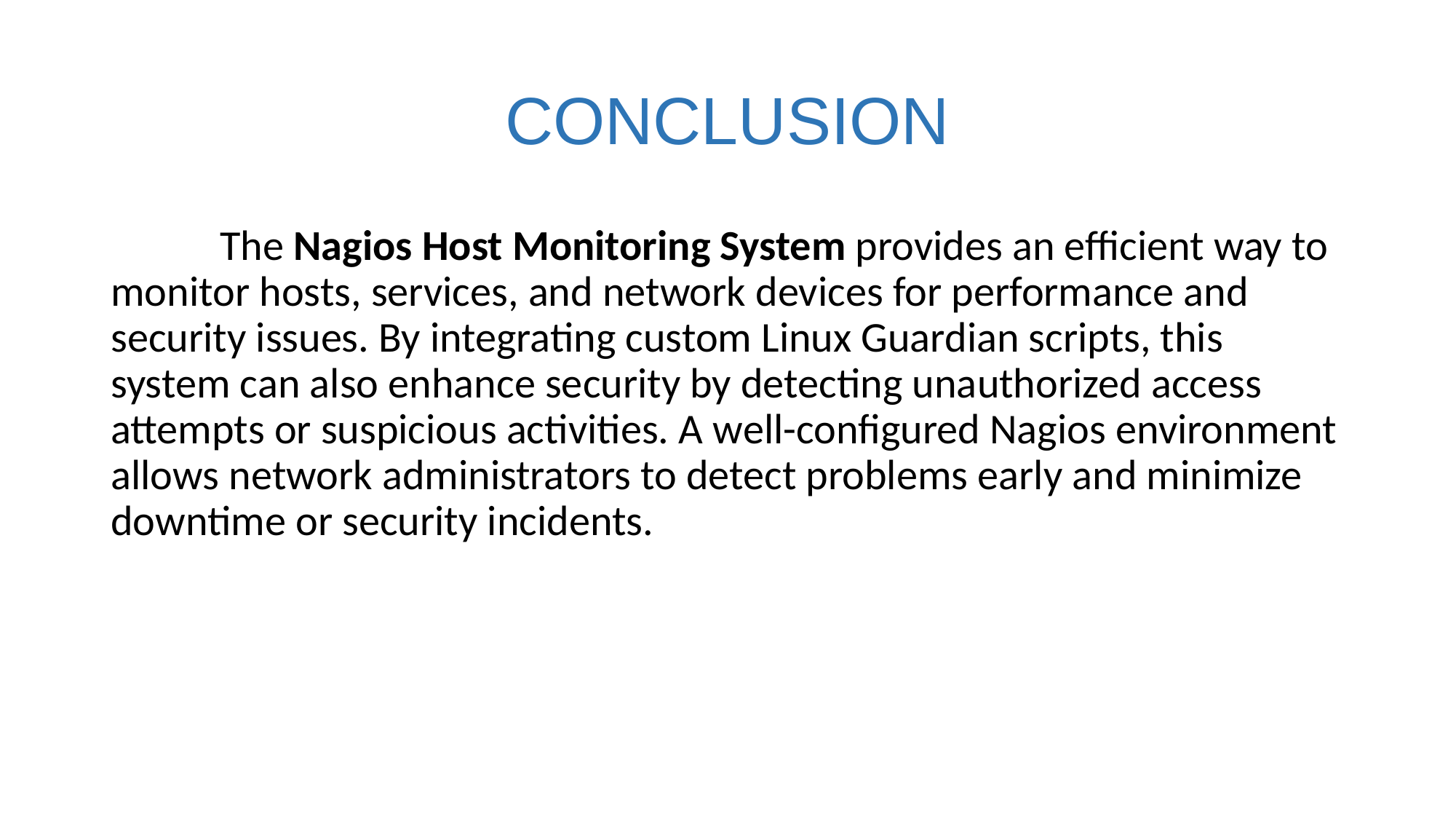

# CONCLUSION
	The Nagios Host Monitoring System provides an efficient way to monitor hosts, services, and network devices for performance and security issues. By integrating custom Linux Guardian scripts, this system can also enhance security by detecting unauthorized access attempts or suspicious activities. A well-configured Nagios environment allows network administrators to detect problems early and minimize downtime or security incidents.